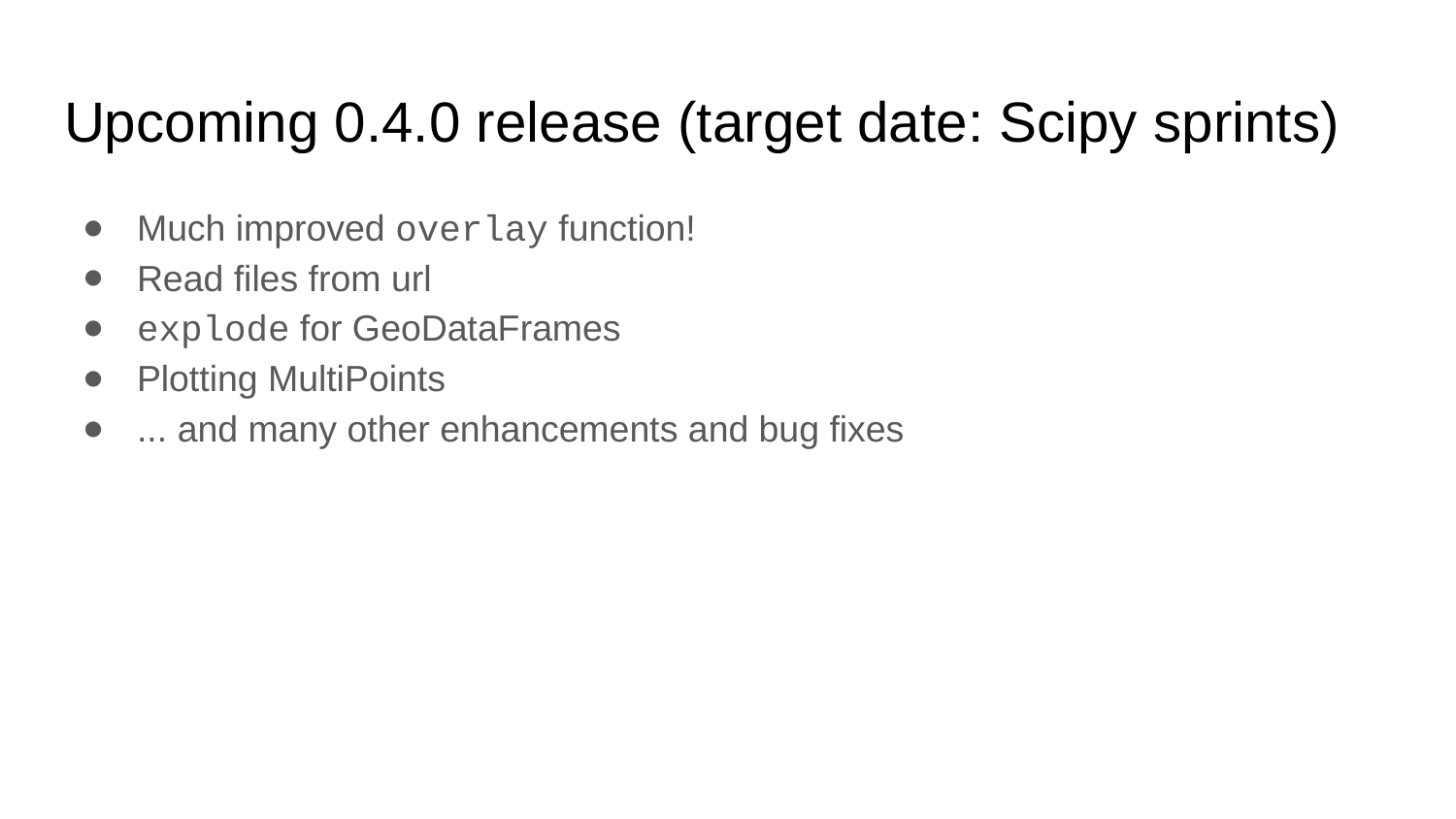

# Upcoming 0.4.0 release (target date: Scipy sprints)
Much improved overlay function!
Read files from url
explode for GeoDataFrames
Plotting MultiPoints
... and many other enhancements and bug fixes